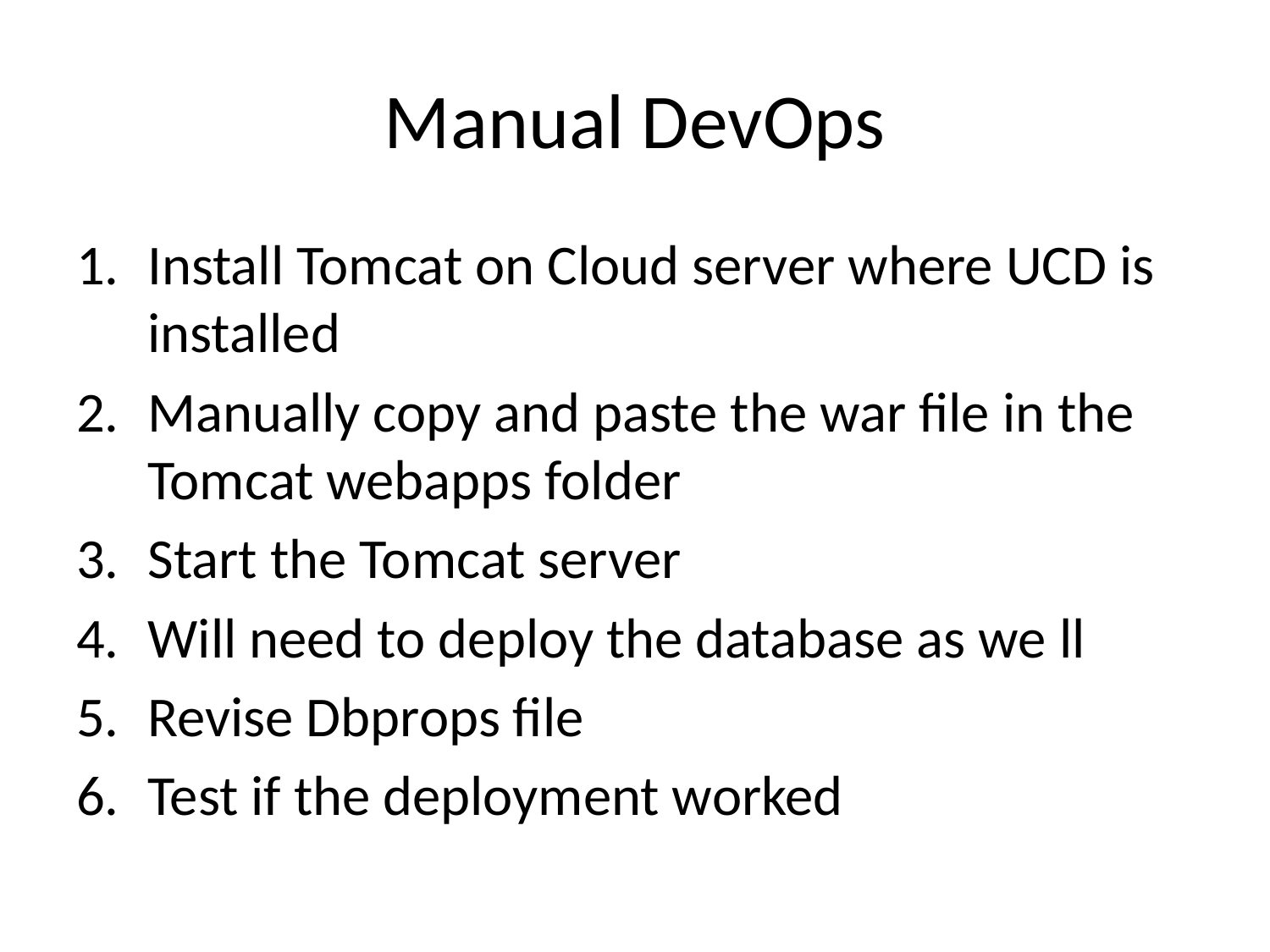

# Manual DevOps
Install Tomcat on Cloud server where UCD is installed
Manually copy and paste the war file in the Tomcat webapps folder
Start the Tomcat server
Will need to deploy the database as we ll
Revise Dbprops file
Test if the deployment worked